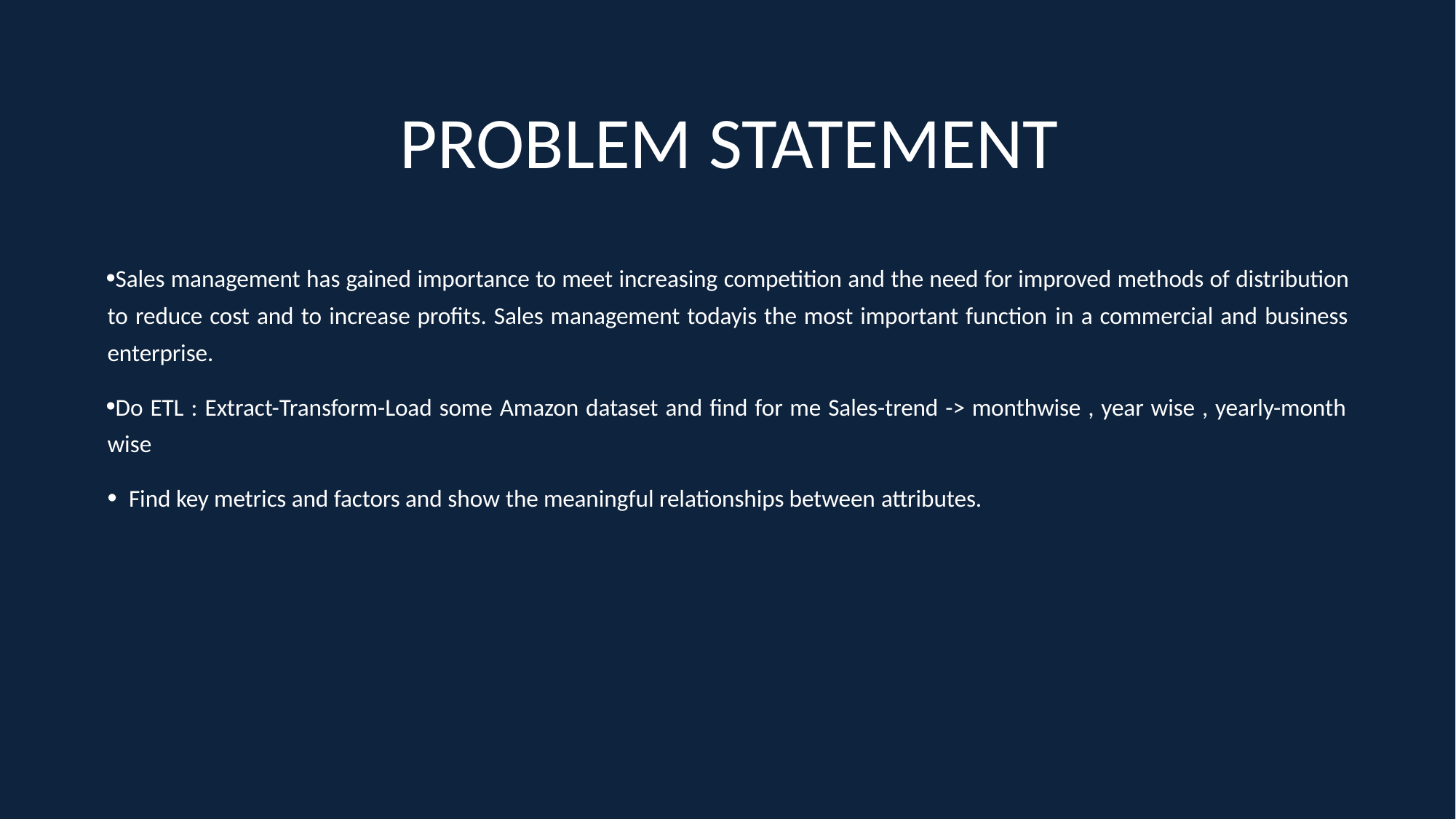

# PROBLEM STATEMENT
Sales management has gained importance to meet increasing competition and the need for improved methods of distribution  to reduce cost and to increase profits. Sales management todayis the most important function in a commercial and business  enterprise.
Do ETL : Extract-Transform-Load some Amazon dataset and find for me Sales-trend -> monthwise , year wise , yearly-month  wise

Find key metrics and factors and show the meaningful relationships between attributes.